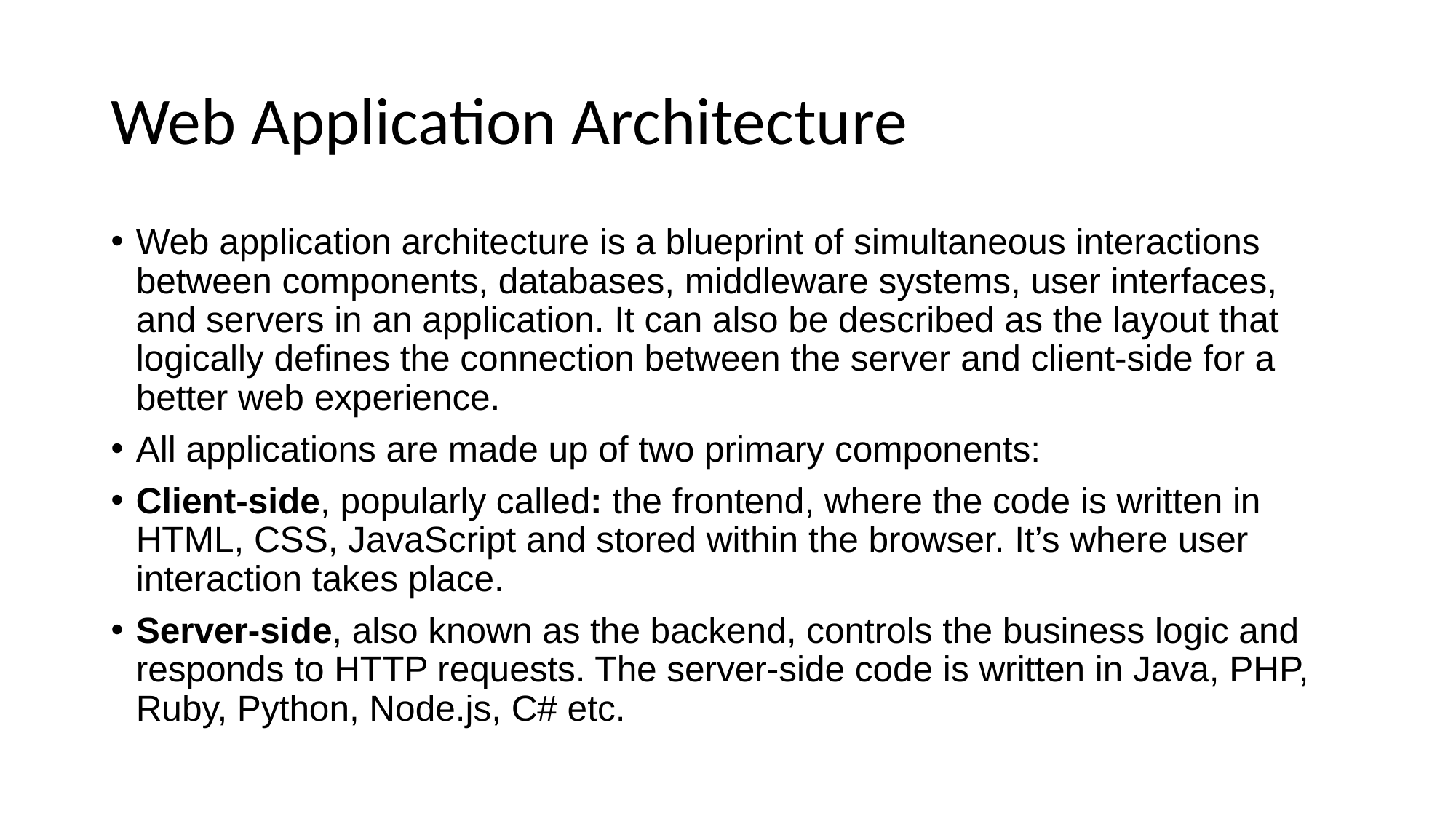

# Web Application Architecture
Web application architecture is a blueprint of simultaneous interactions between components, databases, middleware systems, user interfaces, and servers in an application. It can also be described as the layout that logically defines the connection between the server and client-side for a better web experience.
All applications are made up of two primary components:
Client-side, popularly called: the frontend, where the code is written in HTML, CSS, JavaScript and stored within the browser. It’s where user interaction takes place.
Server-side, also known as the backend, controls the business logic and responds to HTTP requests. The server-side code is written in Java, PHP, Ruby, Python, Node.js, C# etc.